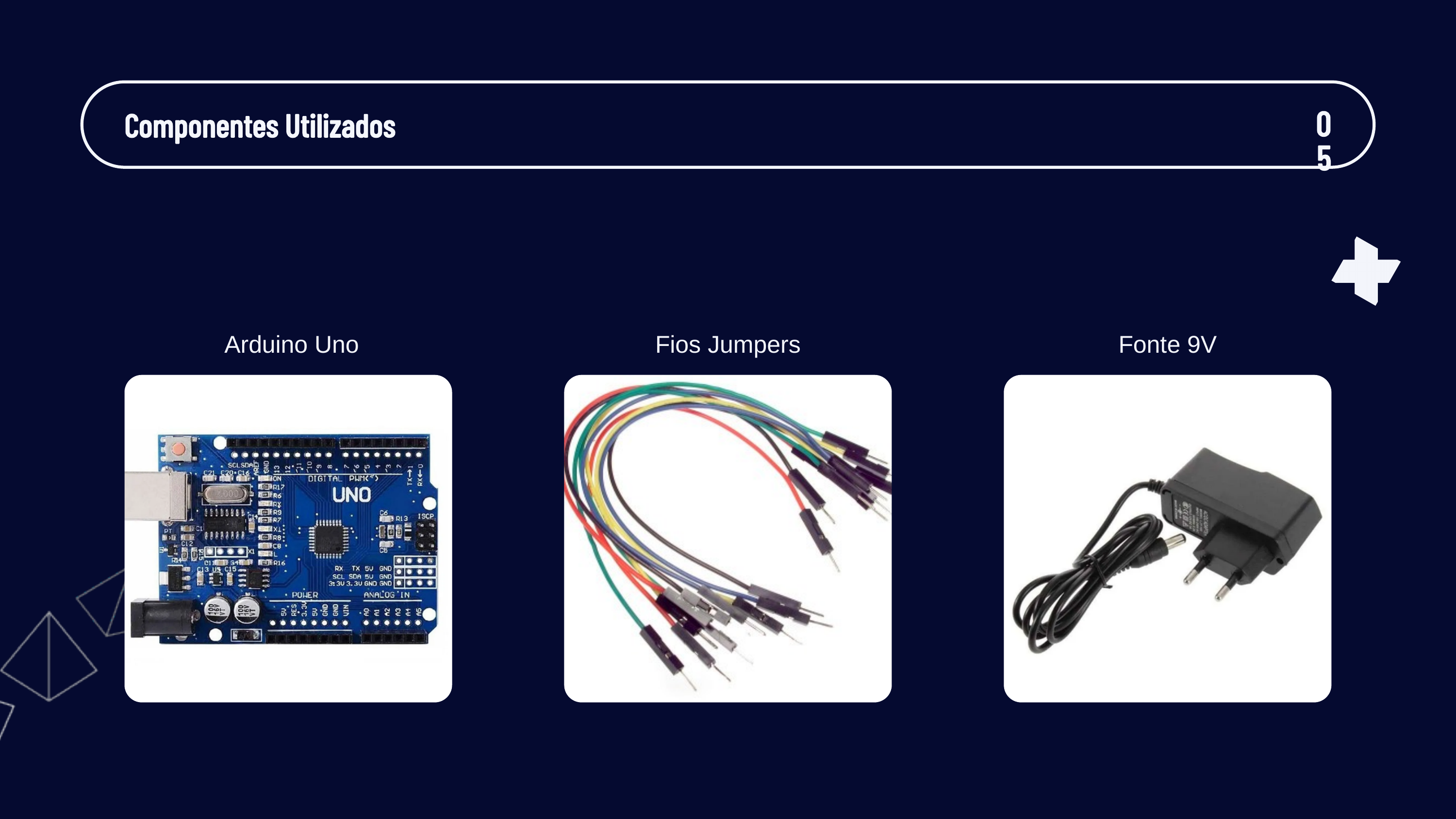

05
Componentes Utilizados

 Arduino Uno
Fios Jumpers
Fonte 9V